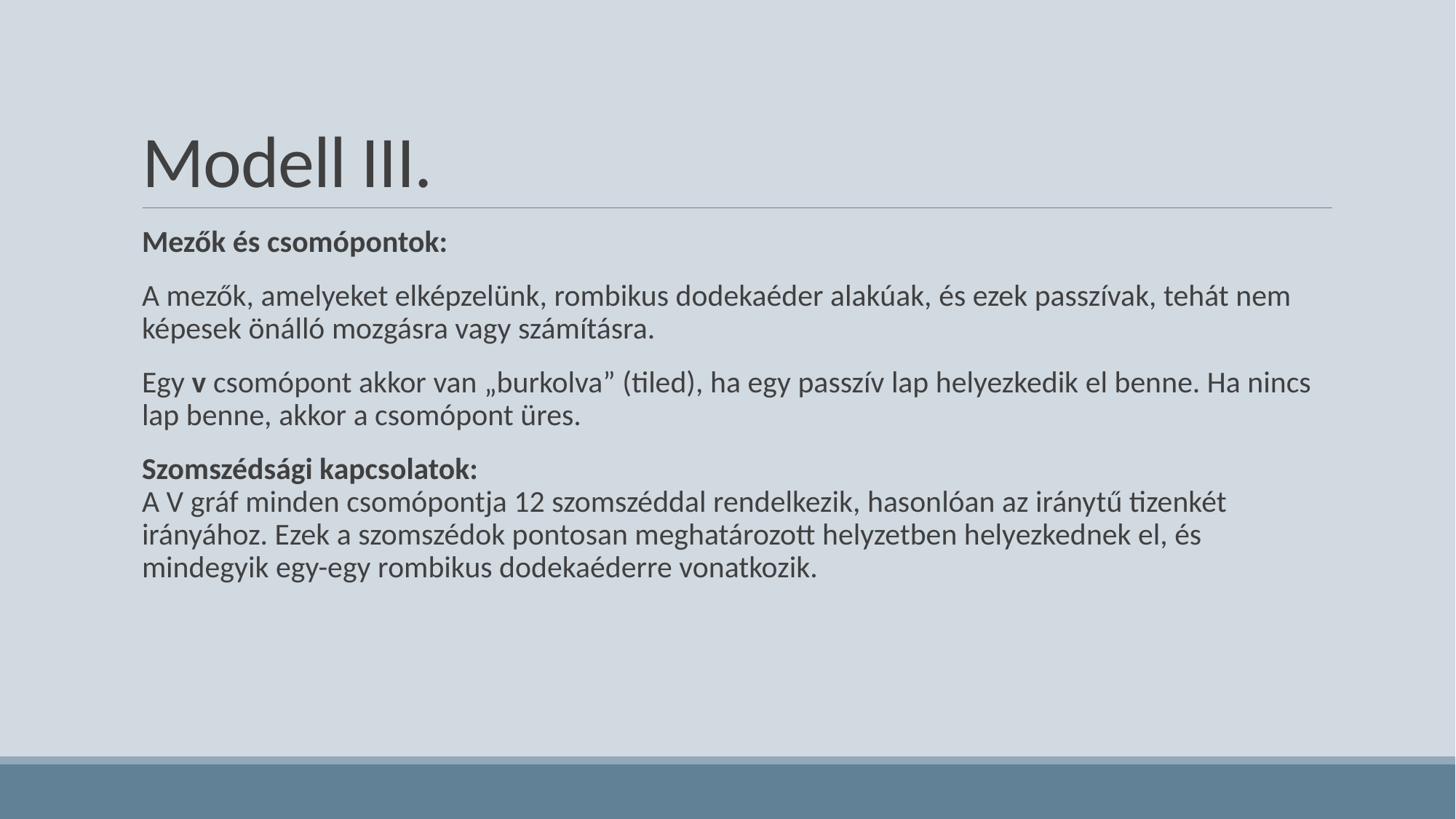

# Modell III.
Mezők és csomópontok:
A mezők, amelyeket elképzelünk, rombikus dodekaéder alakúak, és ezek passzívak, tehát nem képesek önálló mozgásra vagy számításra.
Egy v csomópont akkor van „burkolva” (tiled), ha egy passzív lap helyezkedik el benne. Ha nincs lap benne, akkor a csomópont üres.
Szomszédsági kapcsolatok:
A V gráf minden csomópontja 12 szomszéddal rendelkezik, hasonlóan az iránytű tizenkét irányához. Ezek a szomszédok pontosan meghatározott helyzetben helyezkednek el, és mindegyik egy-egy rombikus dodekaéderre vonatkozik.